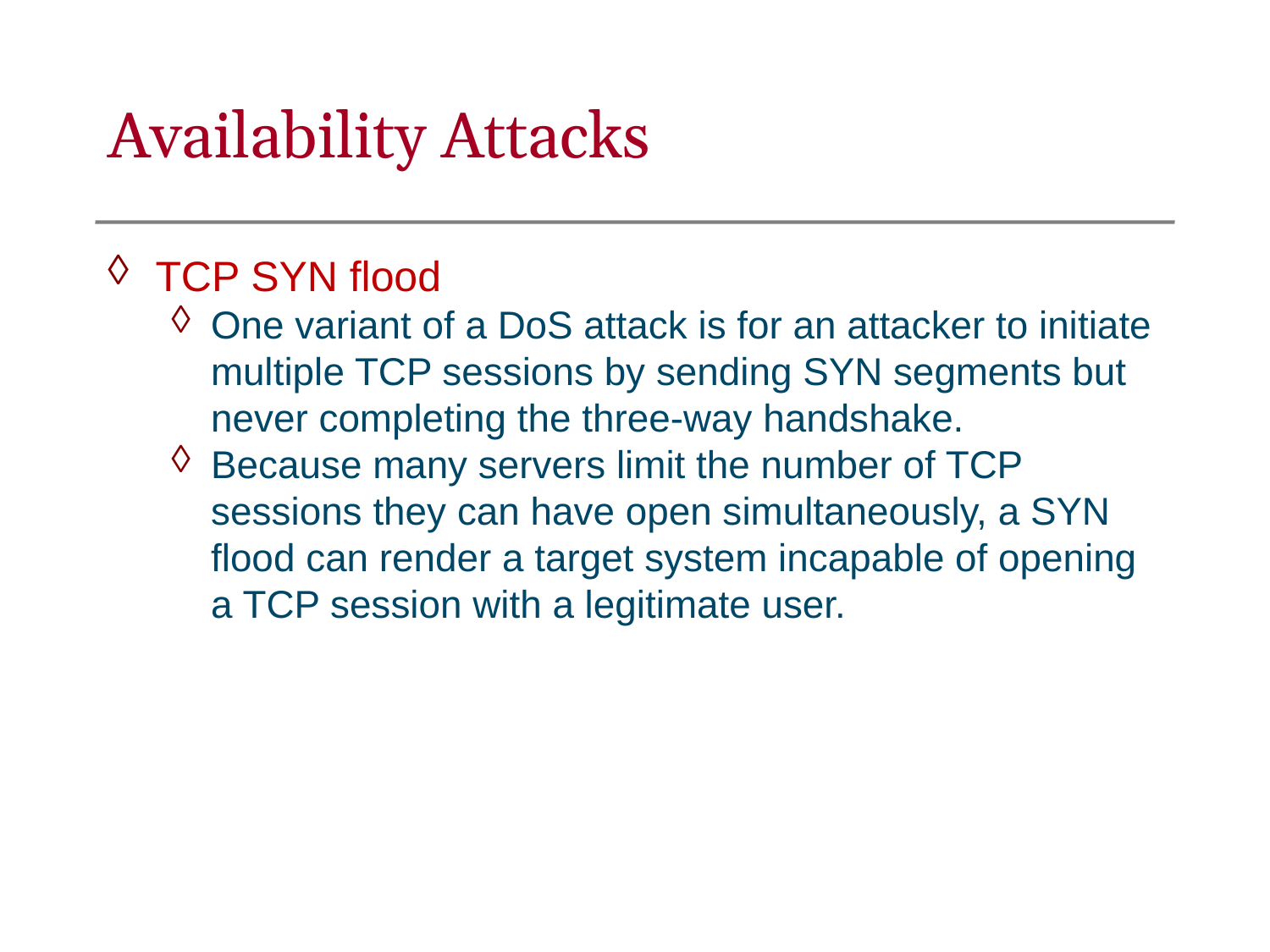

Availability Attacks
TCP SYN flood
One variant of a DoS attack is for an attacker to initiate multiple TCP sessions by sending SYN segments but never completing the three-way handshake.
Because many servers limit the number of TCP sessions they can have open simultaneously, a SYN flood can render a target system incapable of opening a TCP session with a legitimate user.